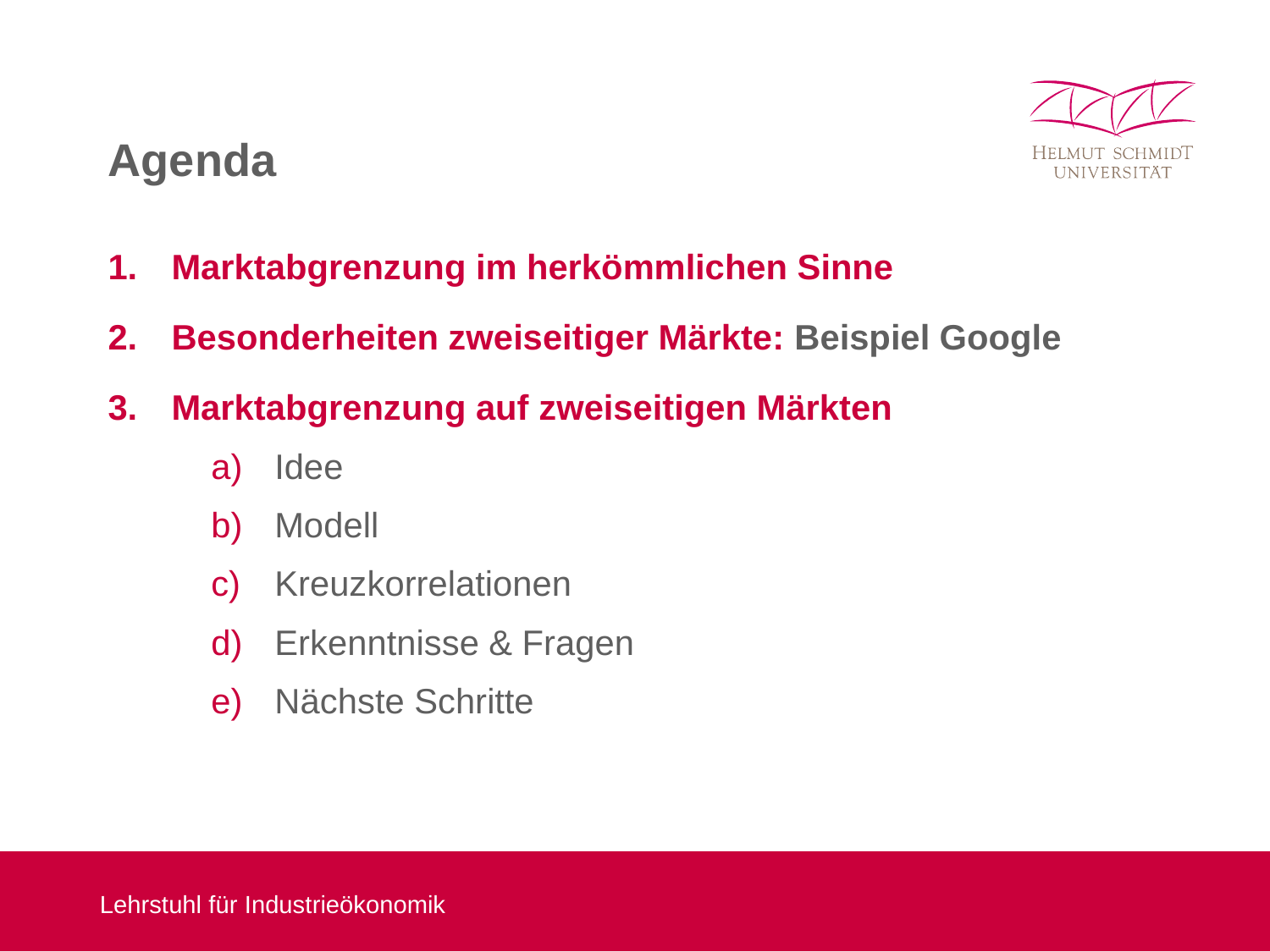

# Agenda
Marktabgrenzung im herkömmlichen Sinne
Besonderheiten zweiseitiger Märkte: Beispiel Google
Marktabgrenzung auf zweiseitigen Märkten
Idee
Modell
Kreuzkorrelationen
Erkenntnisse & Fragen
Nächste Schritte